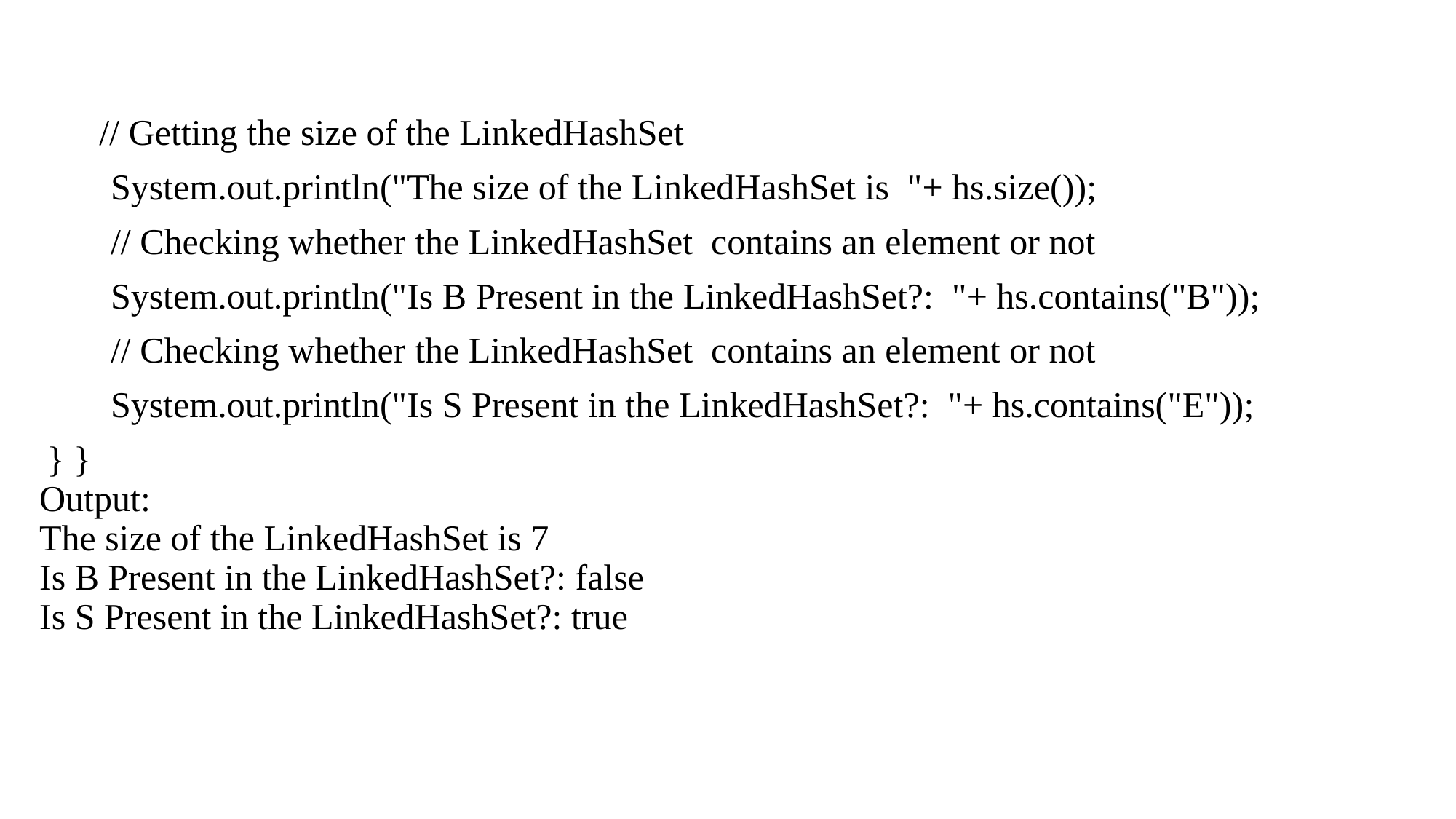

// Getting the size of the LinkedHashSet
       System.out.println("The size of the LinkedHashSet is  "+ hs.size());
       // Checking whether the LinkedHashSet  contains an element or not
       System.out.println("Is B Present in the LinkedHashSet?:  "+ hs.contains("B"));
       // Checking whether the LinkedHashSet  contains an element or not
       System.out.println("Is S Present in the LinkedHashSet?:  "+ hs.contains("E"));
} }
Output:
The size of the LinkedHashSet is 7
Is B Present in the LinkedHashSet?: false
Is S Present in the LinkedHashSet?: true